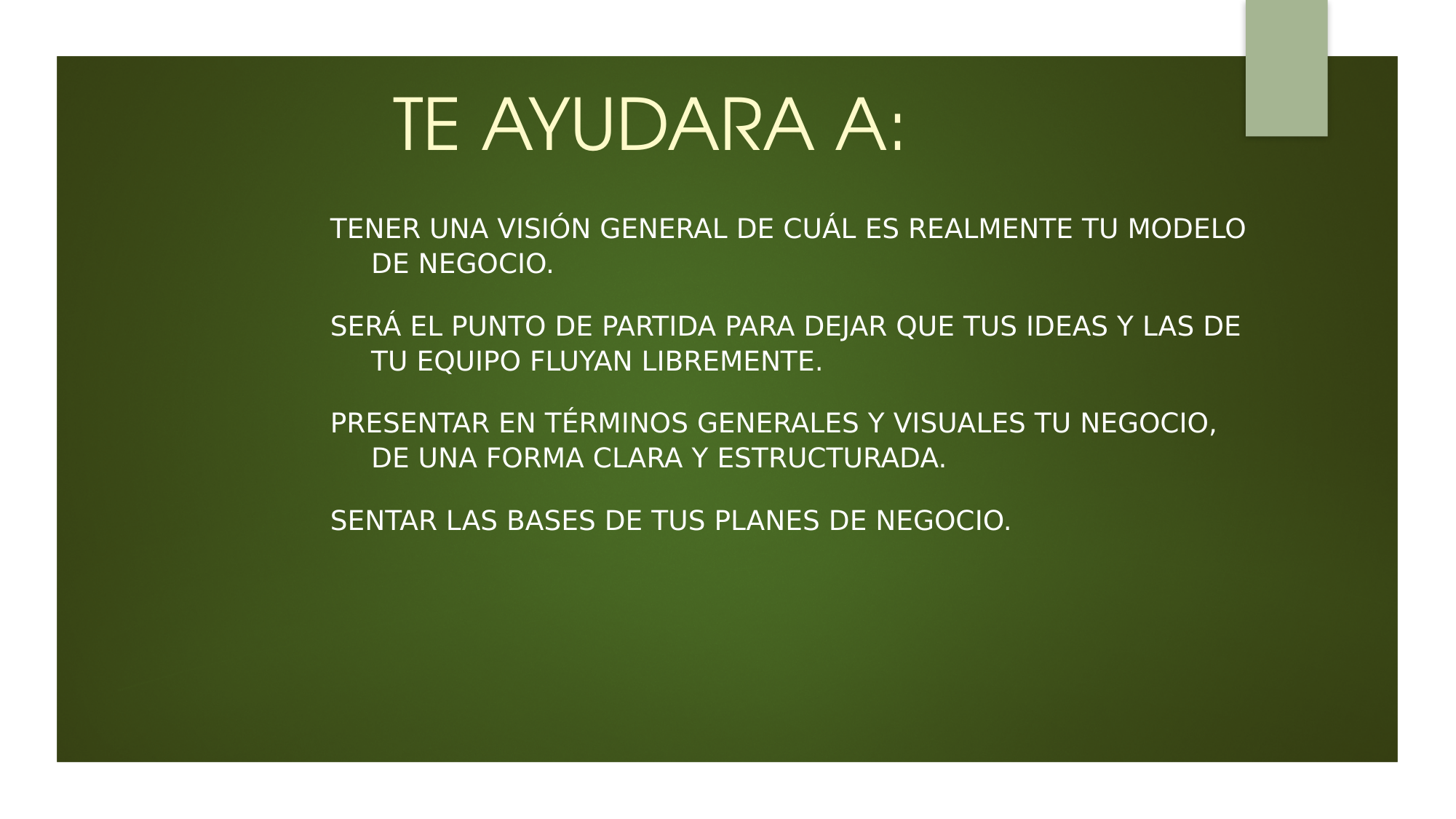

# TE AYUDARA A:
Tener una visión general de cuál es realmente tu modelo de negocio.
Será el punto de partida para dejar que tus ideas y las de tu equipo fluyan libremente.
Presentar en términos generales y visuales tu negocio, de una forma clara y estructurada.
Sentar las bases de tus planes de negocio.